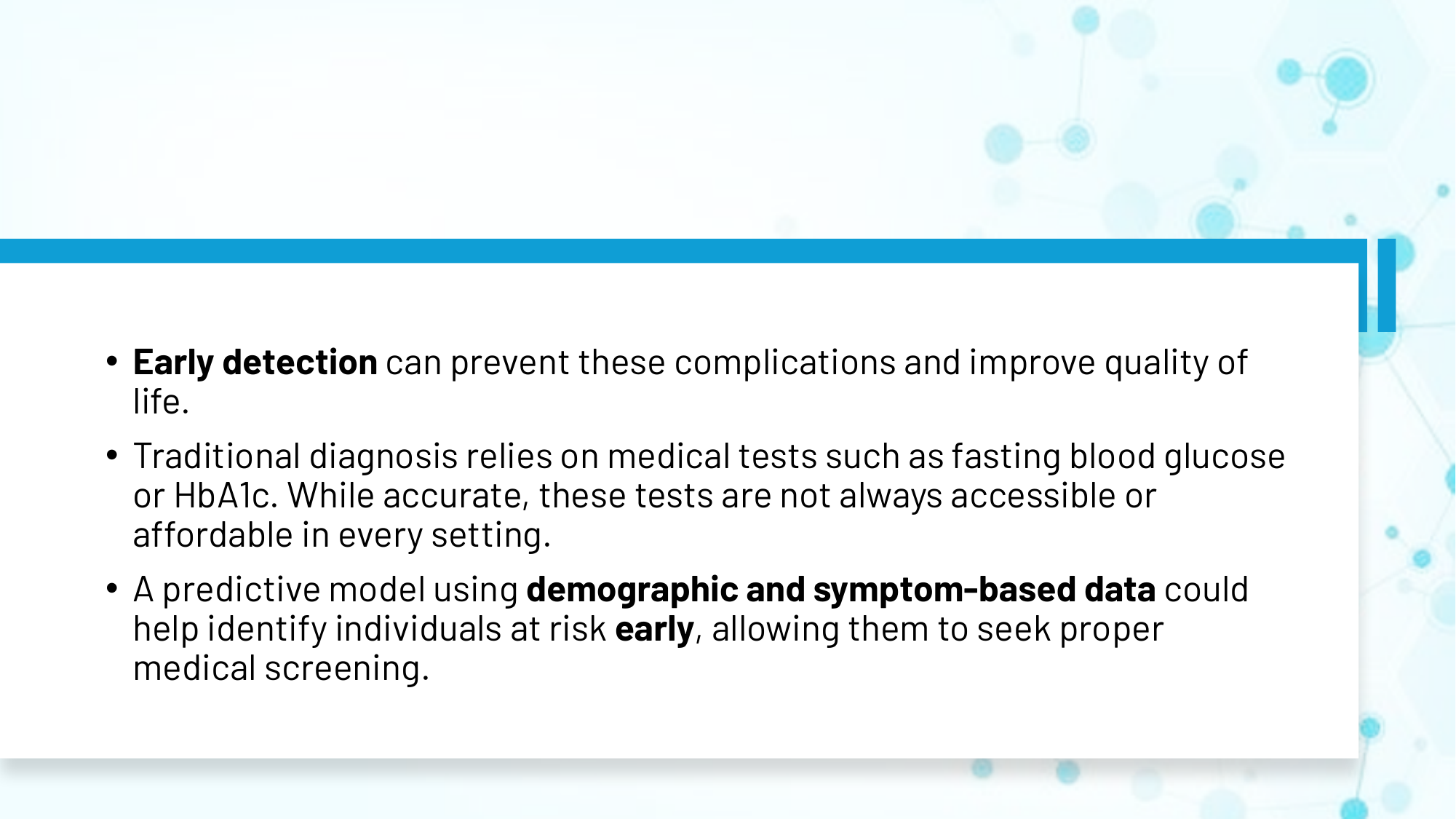

Early detection can prevent these complications and improve quality of life.
Traditional diagnosis relies on medical tests such as fasting blood glucose or HbA1c. While accurate, these tests are not always accessible or affordable in every setting.
A predictive model using demographic and symptom-based data could help identify individuals at risk early, allowing them to seek proper medical screening.